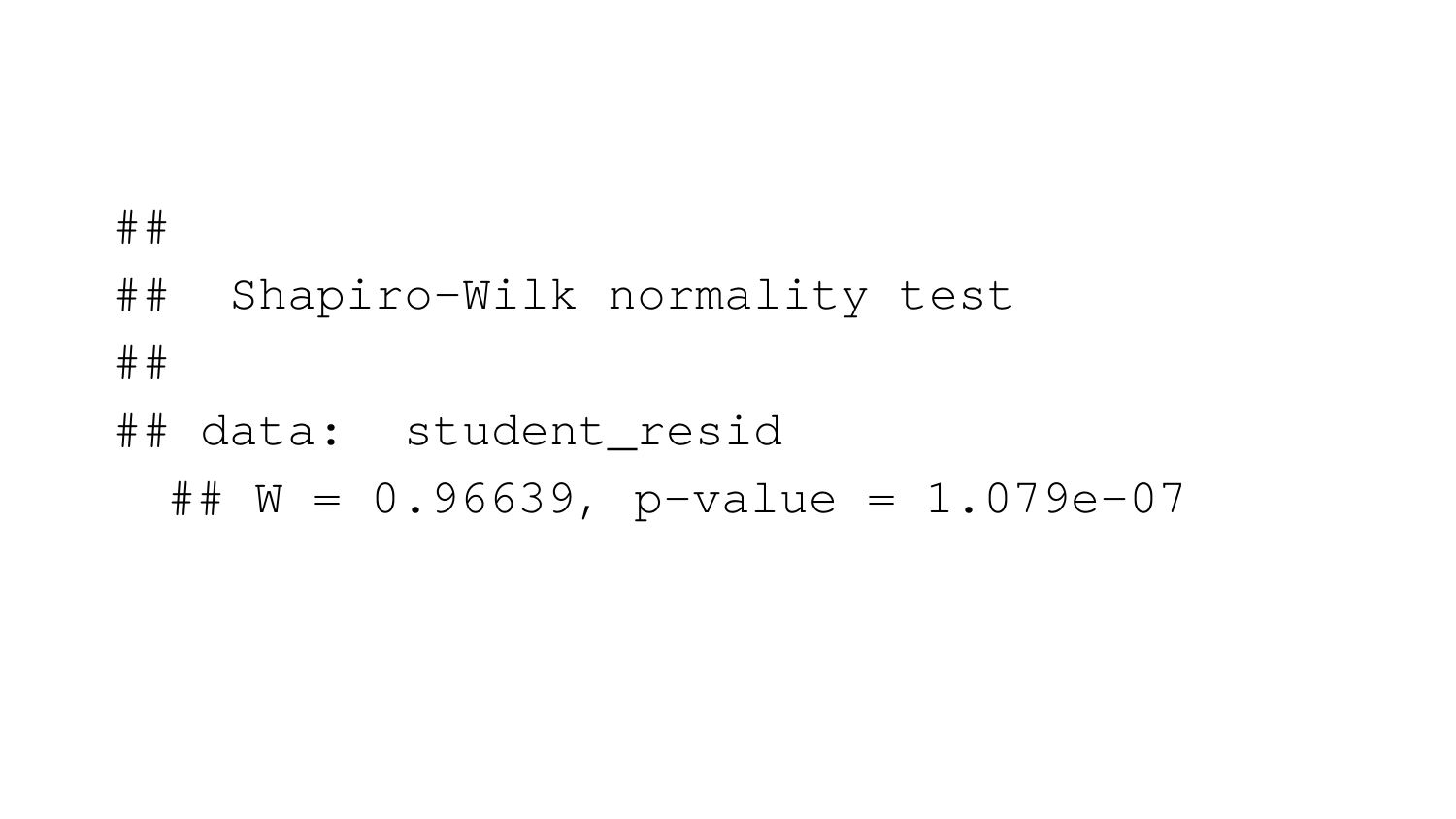

##
##  Shapiro-Wilk normality test
##
## data:  student_resid
## W = 0.96639, p-value = 1.079e-07